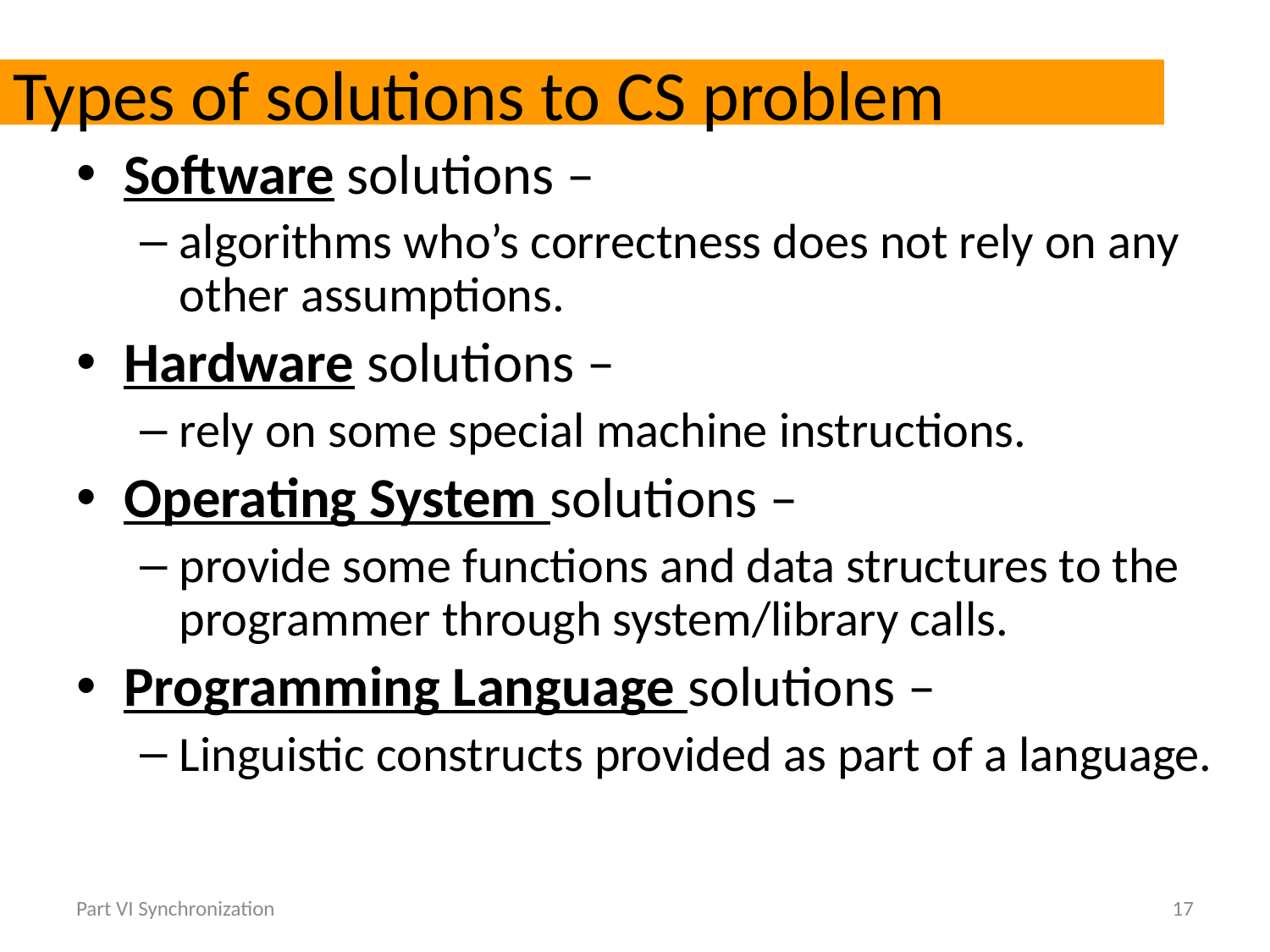

# Types of solutions to CS problem
Software solutions –
algorithms who’s correctness does not rely on any other assumptions.
Hardware solutions –
rely on some special machine instructions.
Operating System solutions –
provide some functions and data structures to the programmer through system/library calls.
Programming Language solutions –
Linguistic constructs provided as part of a language.
Part VI Synchronization
17